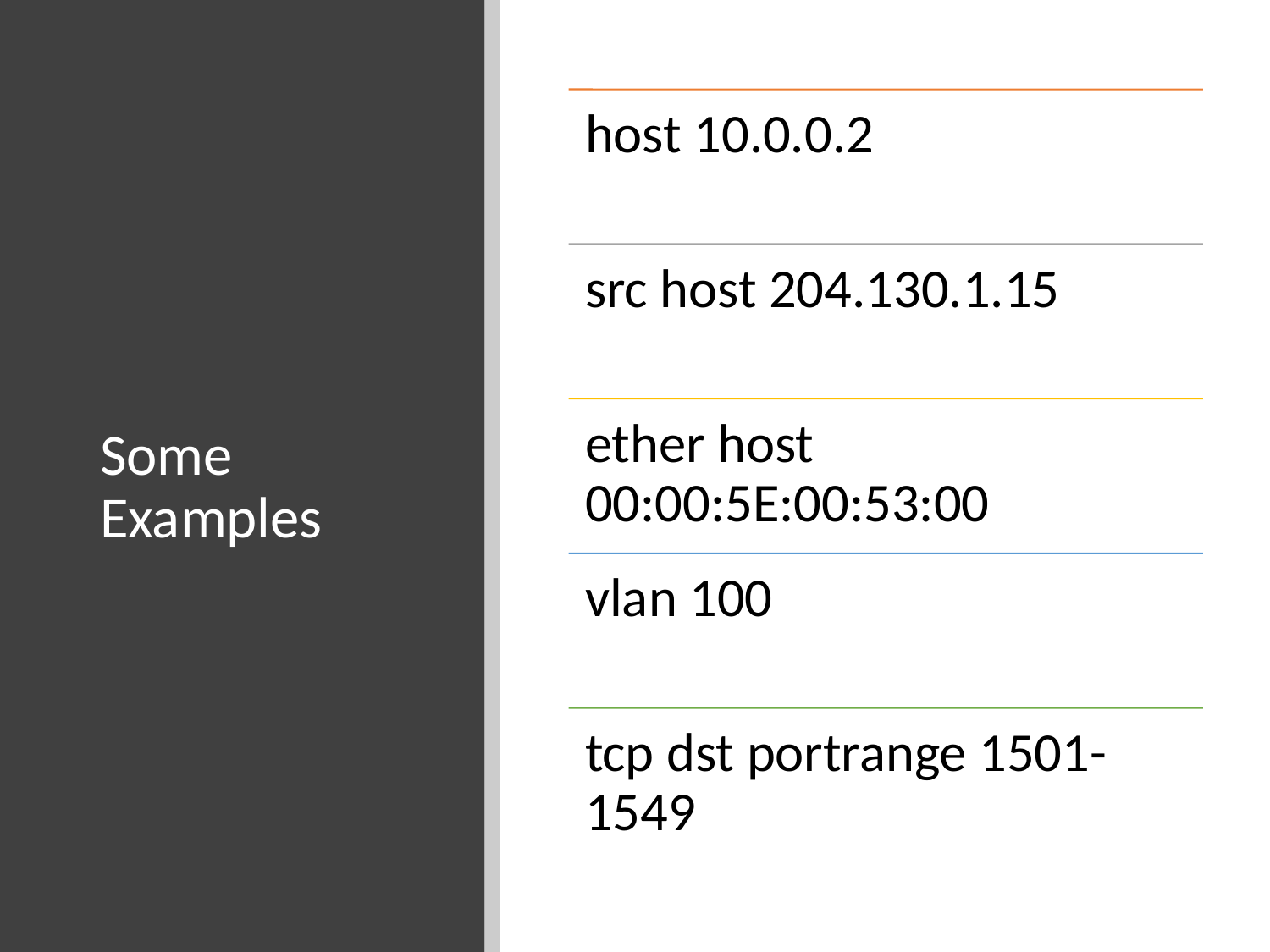

host 10.0.0.2
src host 204.130.1.15
ether host 00:00:5E:00:53:00
vlan 100
tcp dst portrange 1501-1549
# Some Examples